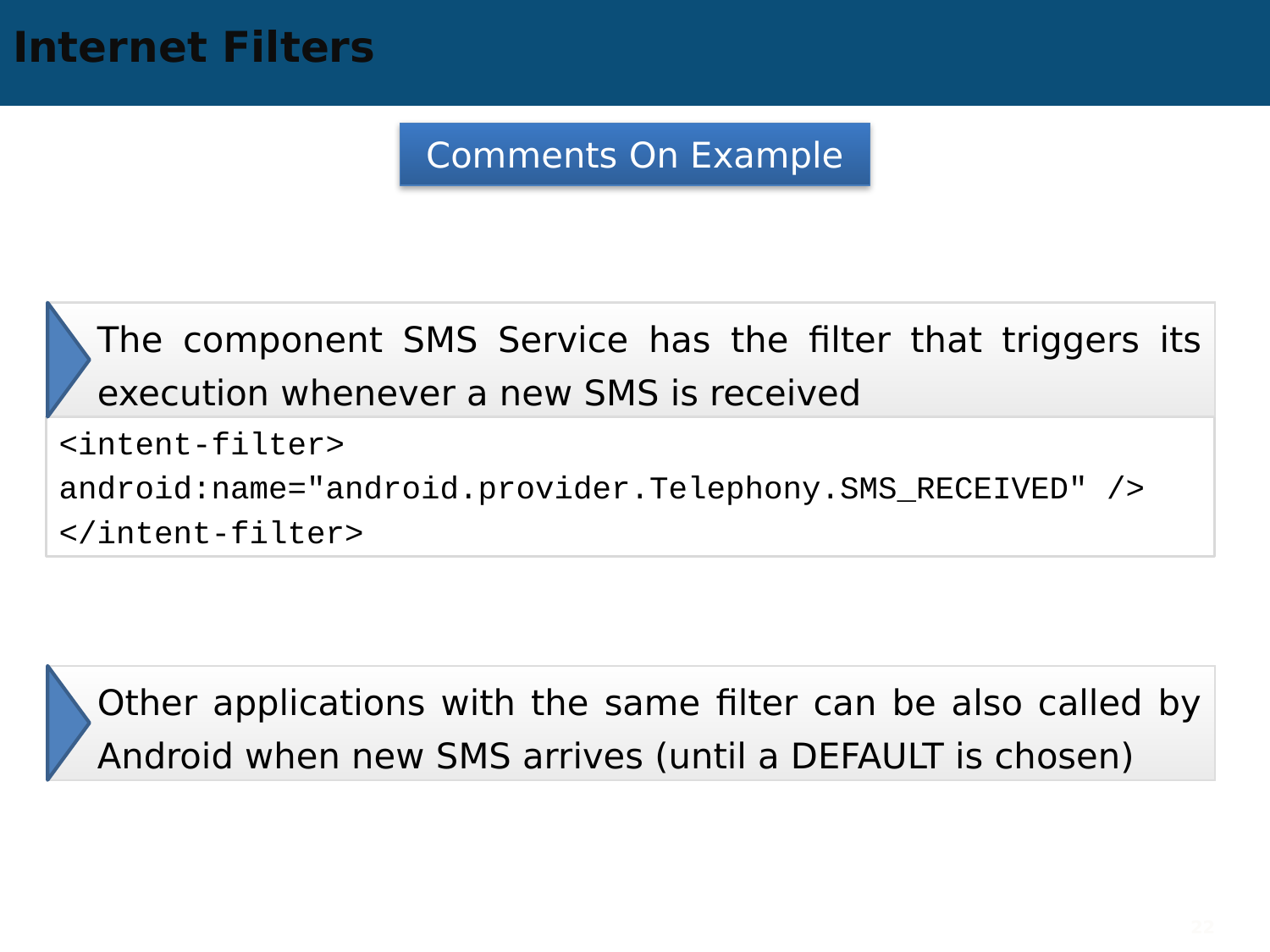

# Internet Filters
Comments On Example
The component SMS Service has the filter that triggers its execution whenever a new SMS is received

<intent‐filter>
android:name="android.provider.Telephony.SMS_RECEIVED" />
</intent‐filter>
Other applications with the same filter can be also called by Android when new SMS arrives (until a DEFAULT is chosen)